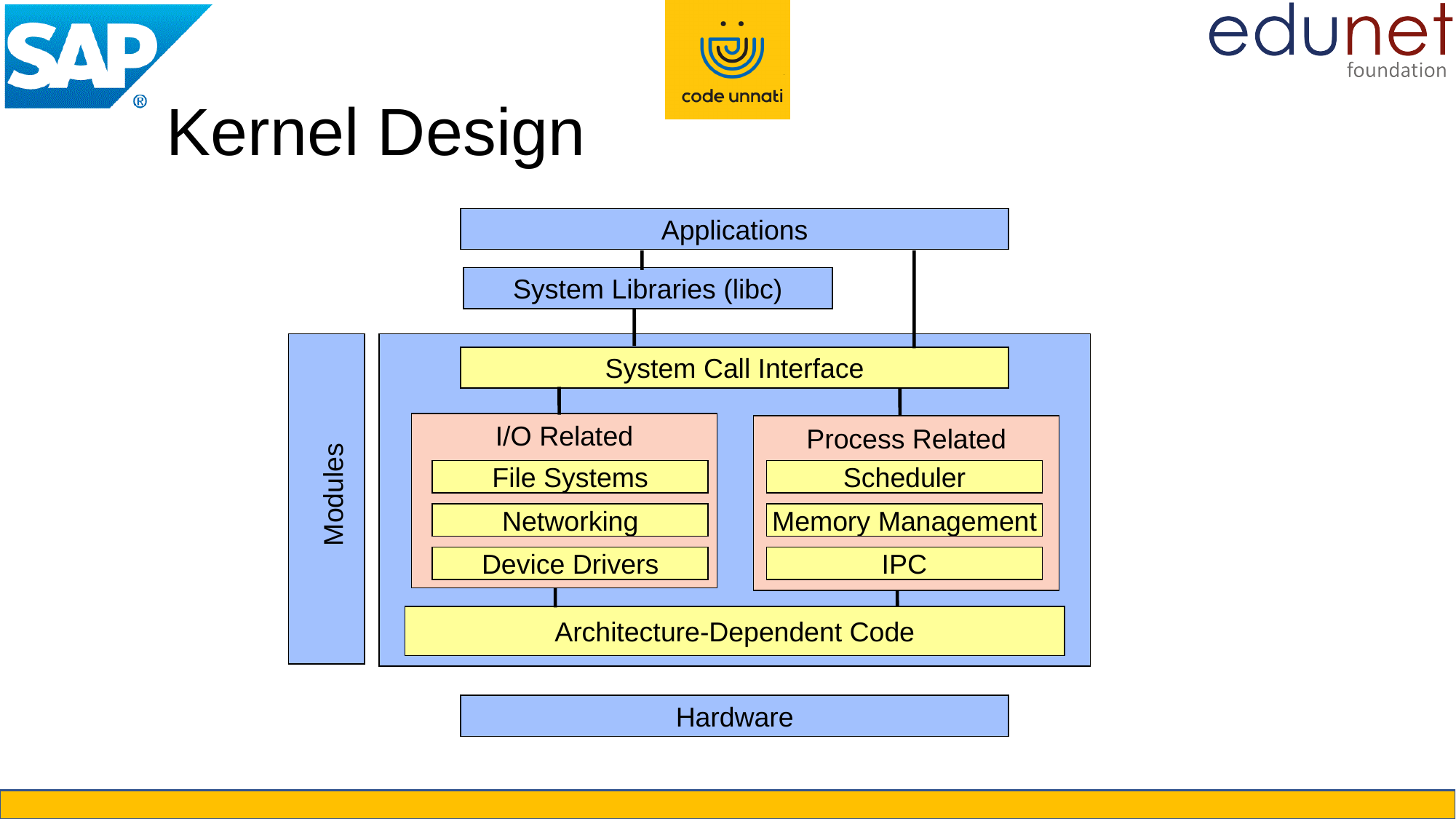

Kernel Design
Applications

System Libraries (libc)

System Call Interface

I/O Related
Process Related
File Systems
Scheduler
Modules
Networking
Memory Management
Device Drivers
IPC

Architecture-Dependent Code
Hardware